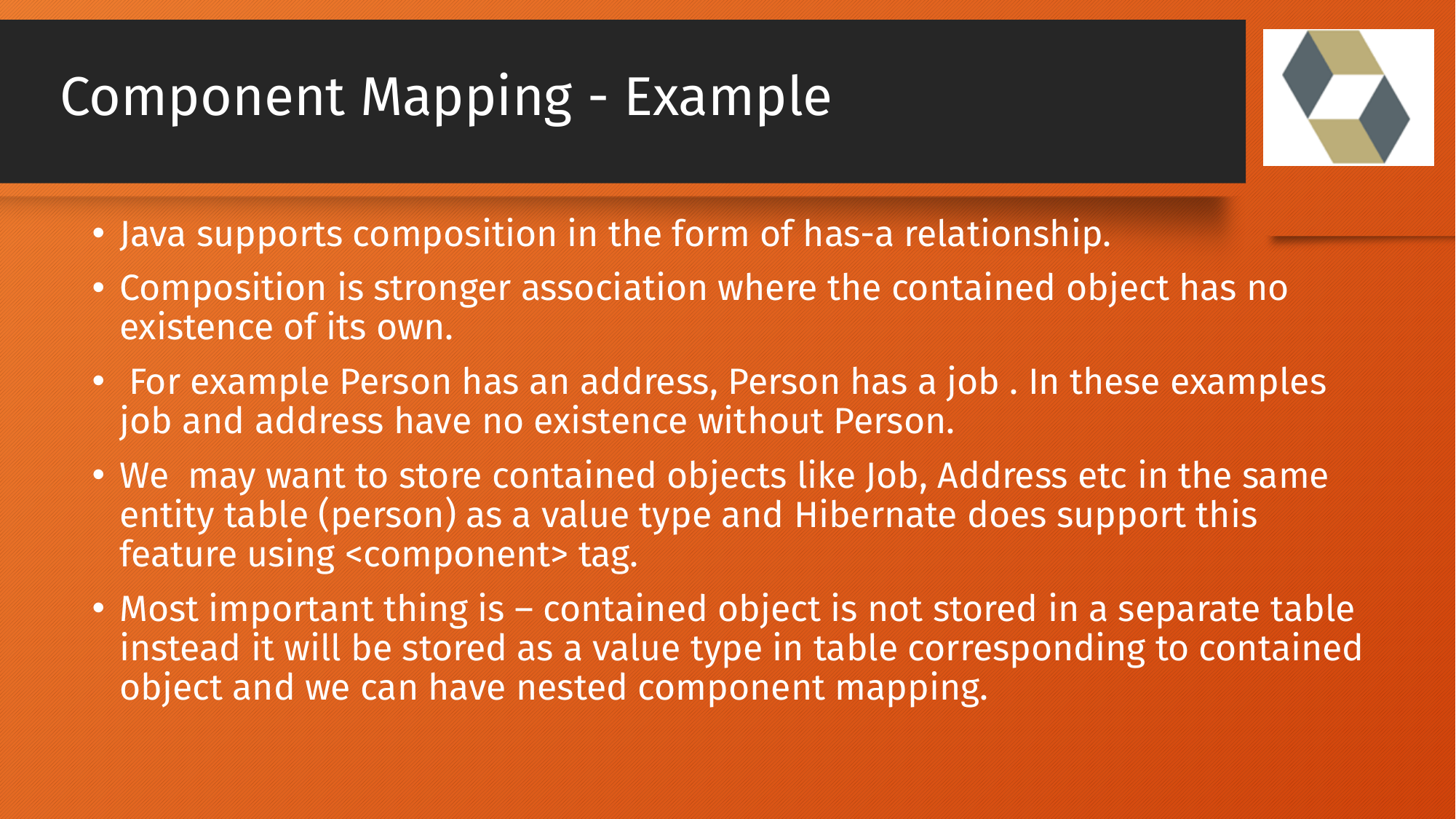

# Component Mapping - Example
Java supports composition in the form of has-a relationship.
Composition is stronger association where the contained object has no existence of its own.
 For example Person has an address, Person has a job . In these examples job and address have no existence without Person.
We  may want to store contained objects like Job, Address etc in the same entity table (person) as a value type and Hibernate does support this feature using <component> tag.
Most important thing is – contained object is not stored in a separate table instead it will be stored as a value type in table corresponding to contained object and we can have nested component mapping.